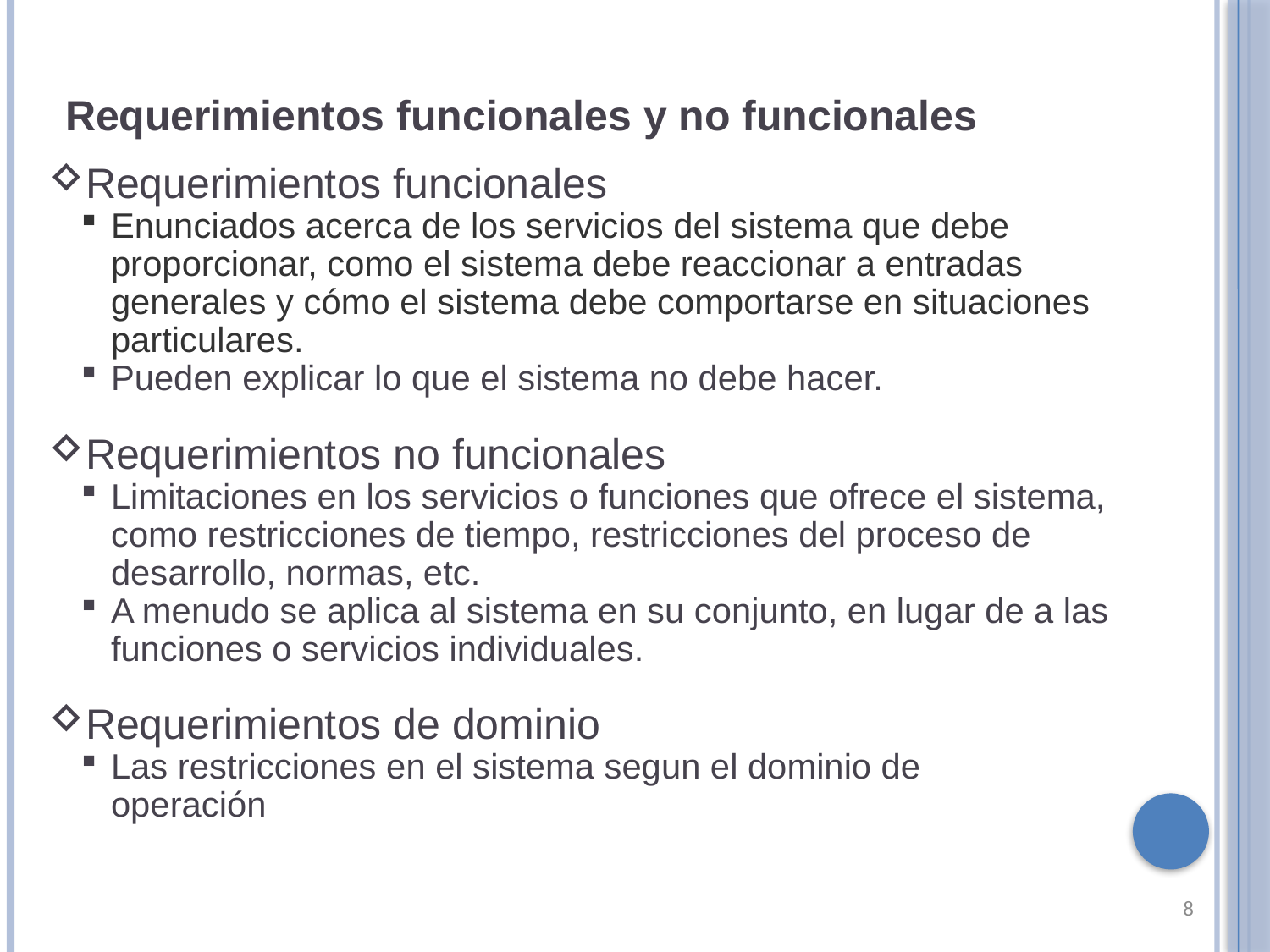

Requerimientos funcionales y no funcionales
Requerimientos funcionales
Enunciados acerca de los servicios del sistema que debe proporcionar, como el sistema debe reaccionar a entradas generales y cómo el sistema debe comportarse en situaciones particulares.
Pueden explicar lo que el sistema no debe hacer.

Requerimientos no funcionales
Limitaciones en los servicios o funciones que ofrece el sistema, como restricciones de tiempo, restricciones del proceso de desarrollo, normas, etc.
A menudo se aplica al sistema en su conjunto, en lugar de a las funciones o servicios individuales.

Requerimientos de dominio
Las restricciones en el sistema segun el dominio de
operación
8